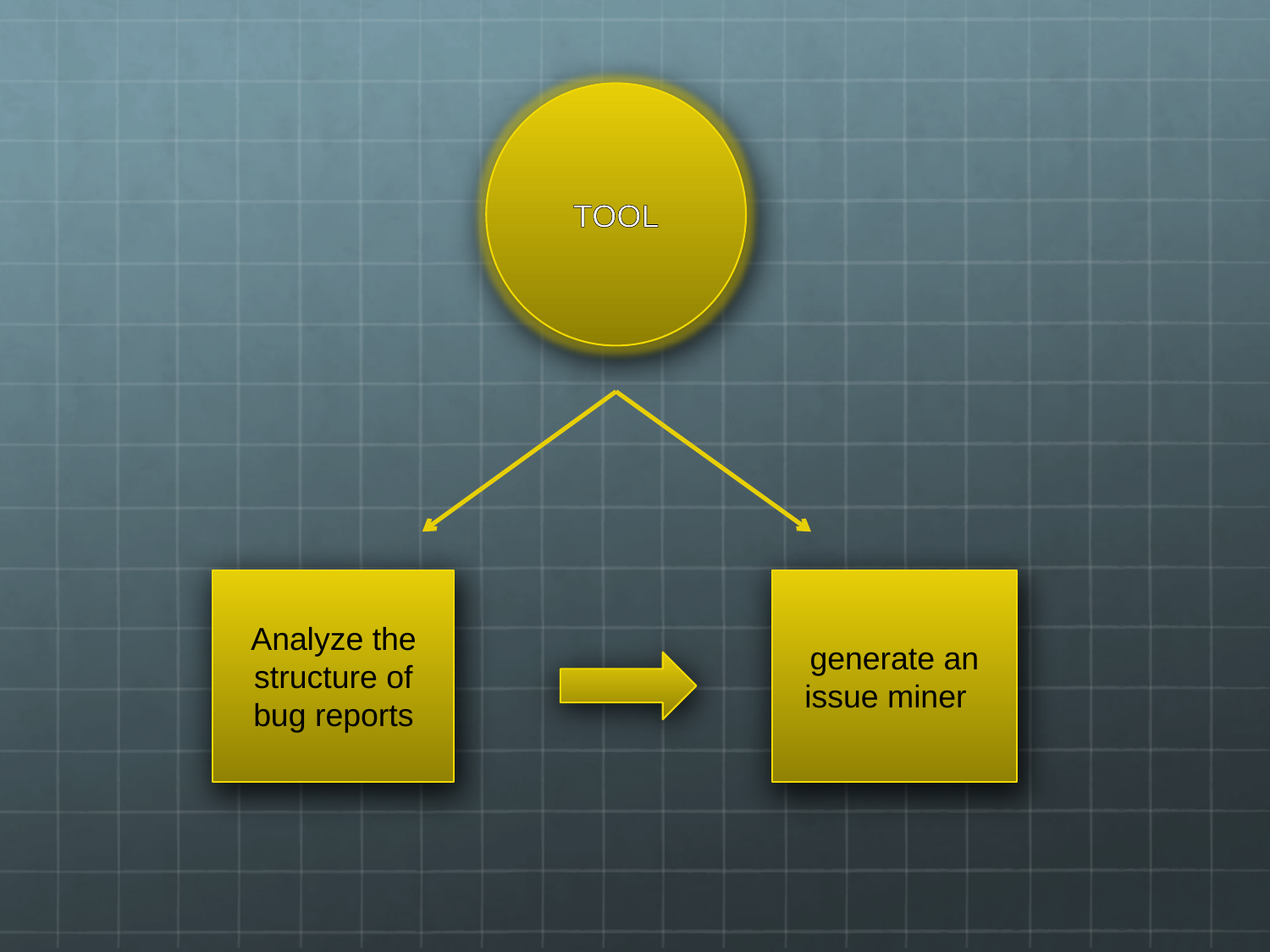

TOOL
generate an issue miner
Analyze the structure of bug reports